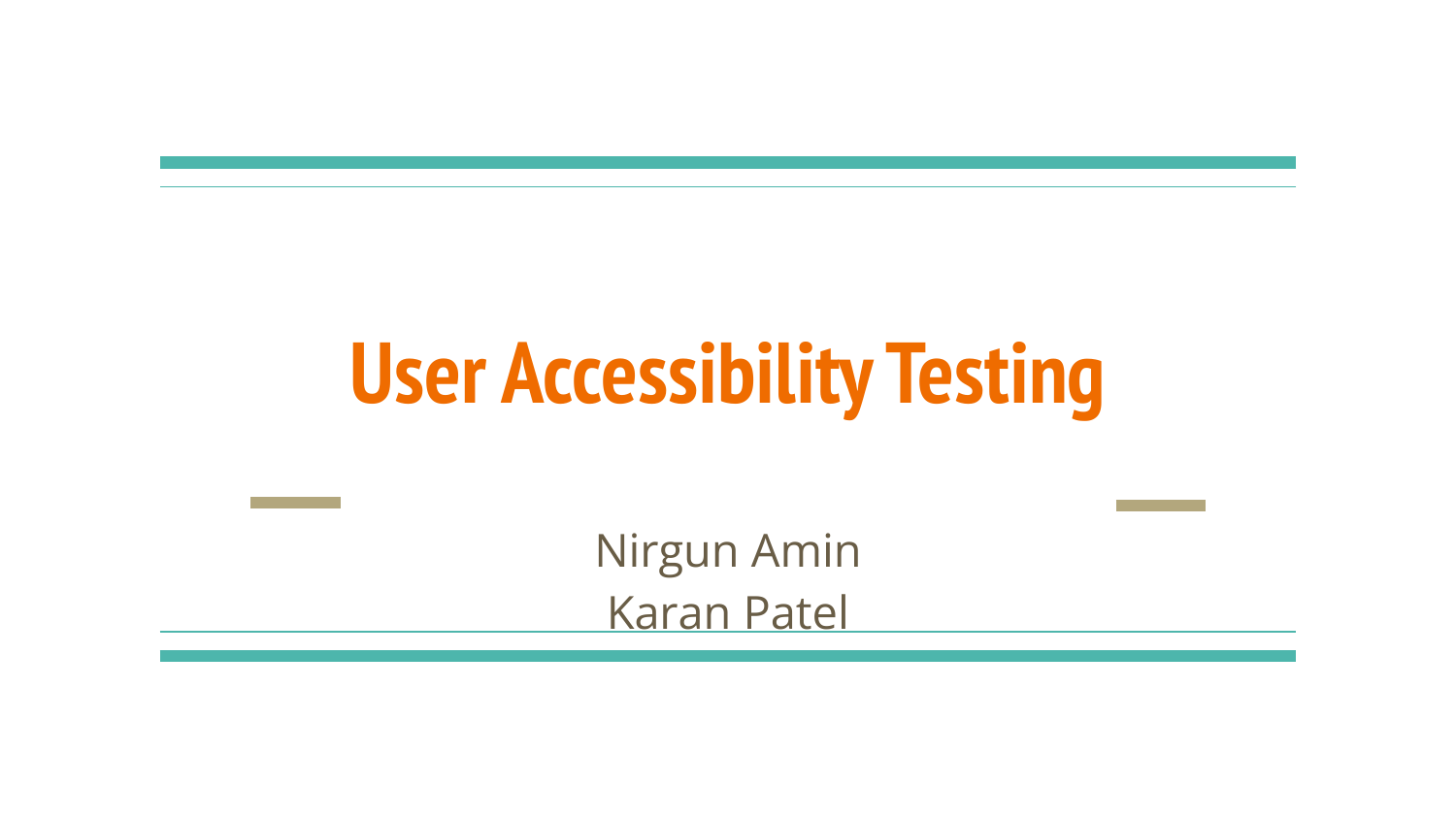

# User Accessibility Testing
Nirgun Amin
Karan Patel